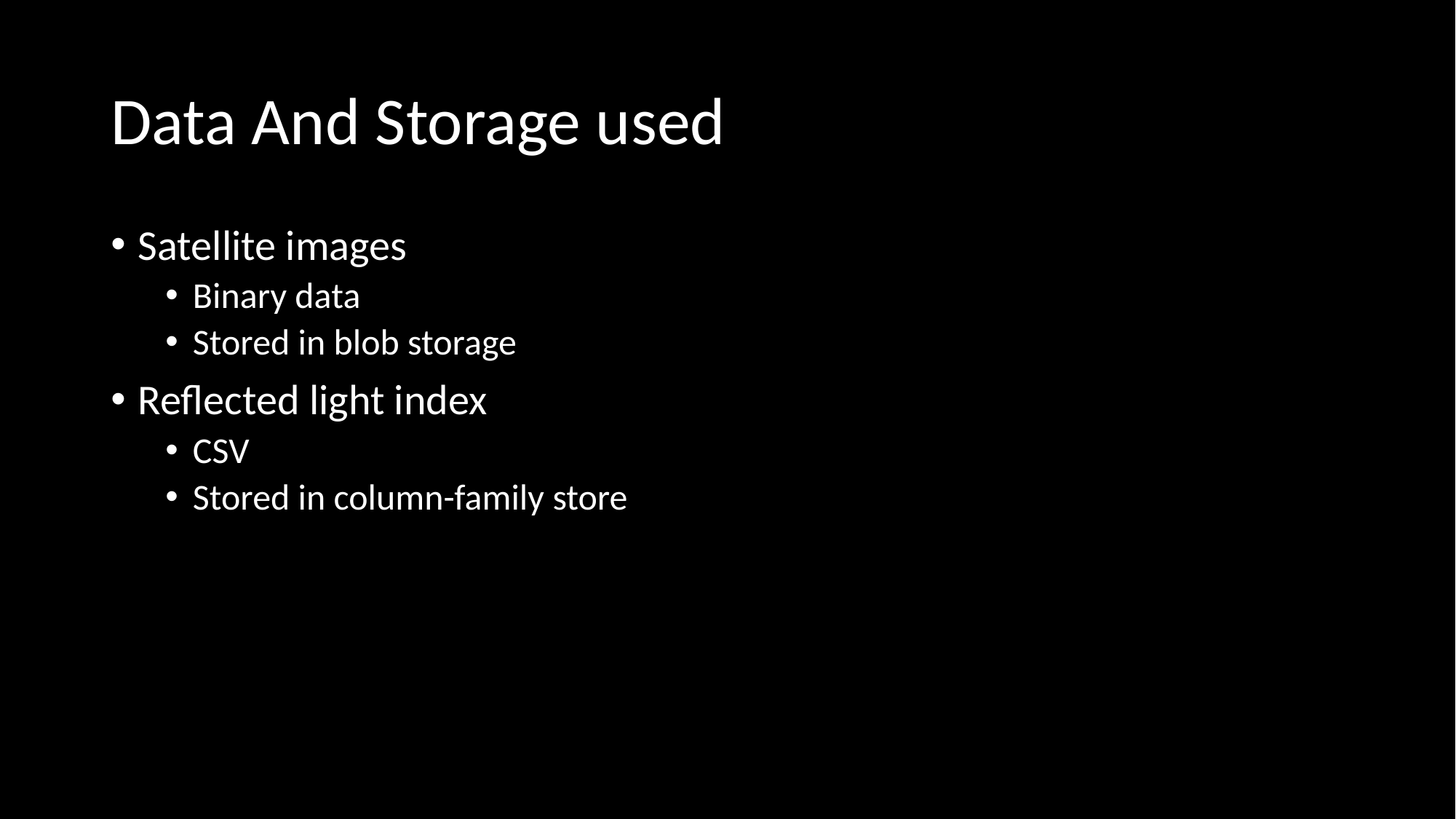

# Data And Storage used
Satellite images
Binary data
Stored in blob storage
Reflected light index
CSV
Stored in column-family store